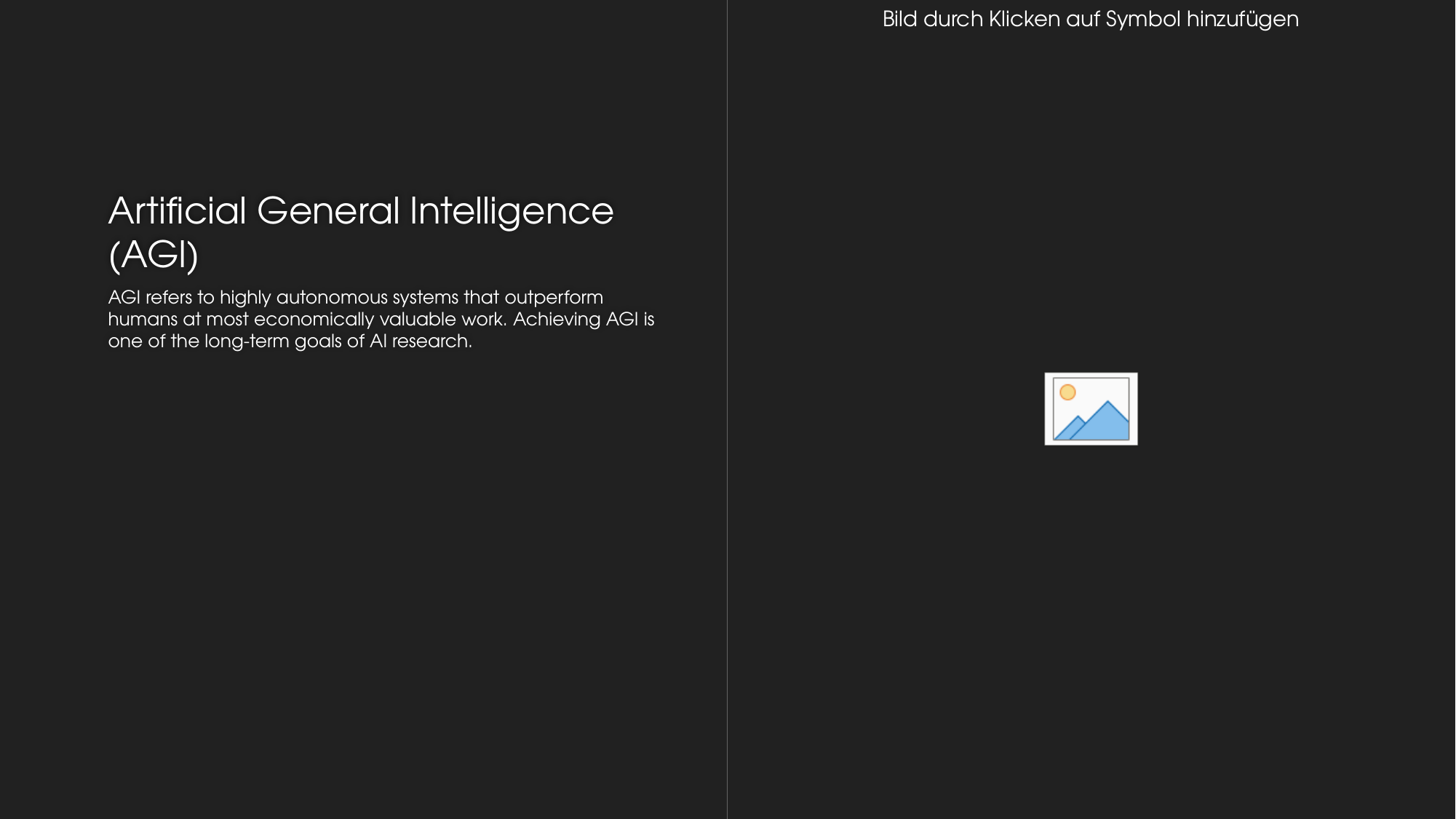

# Artificial General Intelligence (AGI)
AGI refers to highly autonomous systems that outperform humans at most economically valuable work. Achieving AGI is one of the long-term goals of AI research.